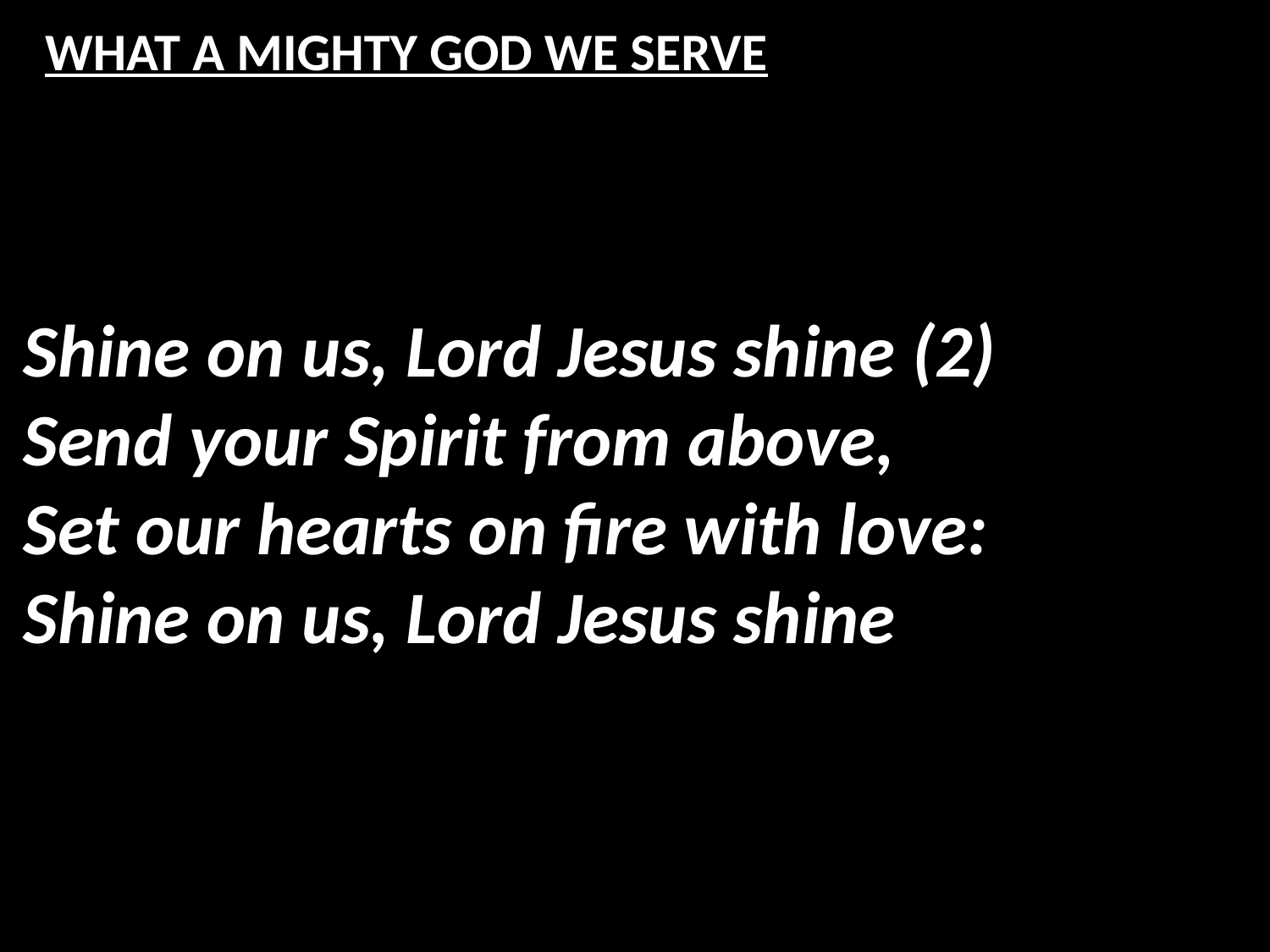

# WHAT A MIGHTY GOD WE SERVE
Shine on us, Lord Jesus shine (2)
Send your Spirit from above,
Set our hearts on fire with love:
Shine on us, Lord Jesus shine